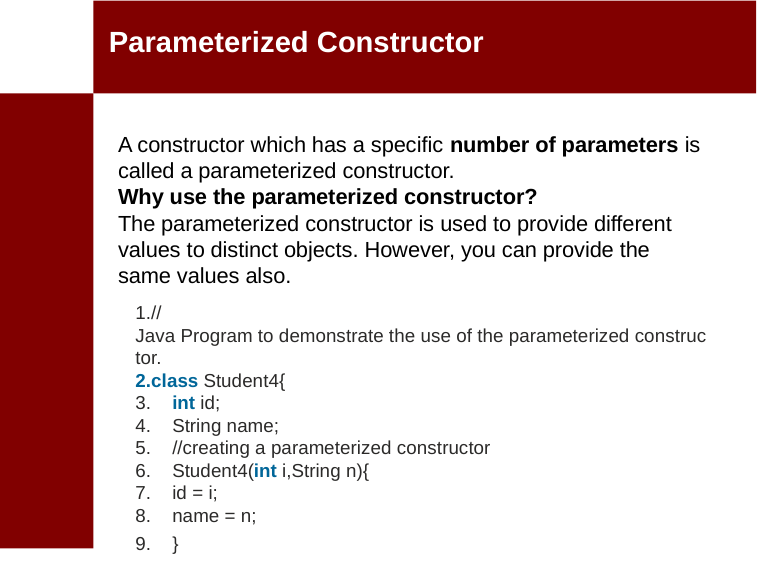

# Parameterized Constructor
A constructor which has a specific number of parameters is called a parameterized constructor.
Why use the parameterized constructor?
The parameterized constructor is used to provide different values to distinct objects. However, you can provide the same values also.

//Java Program to demonstrate the use of the parameterized constructor.
class Student4{
    int id;
    String name;
    //creating a parameterized constructor
    Student4(int i,String n){
    id = i;
    name = n;
    }